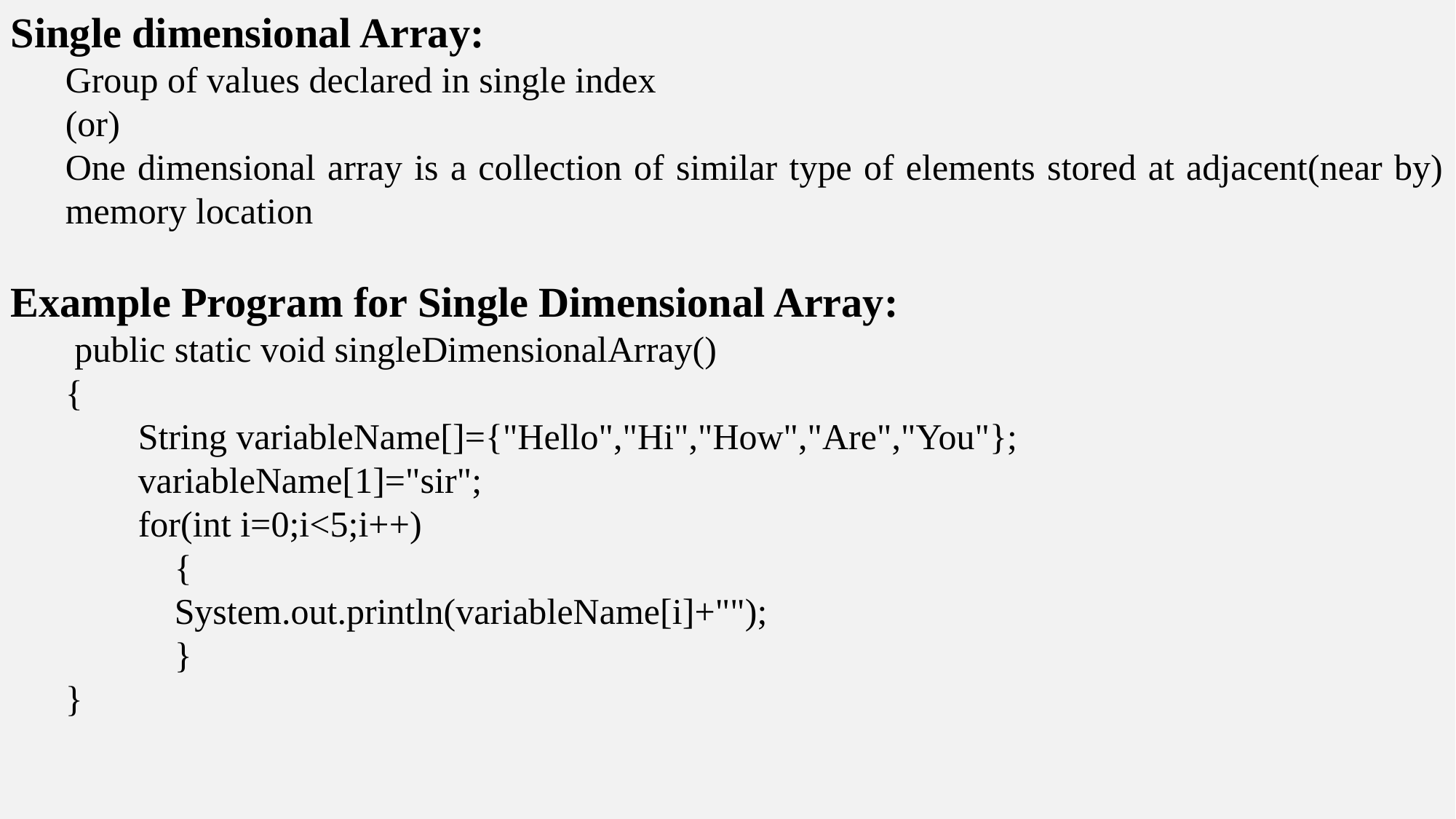

Single dimensional Array:
Group of values declared in single index
(or)
One dimensional array is a collection of similar type of elements stored at adjacent(near by) memory location

Example Program for Single Dimensional Array:
 public static void singleDimensionalArray()
{
        String variableName[]={"Hello","Hi","How","Are","You"};
        variableName[1]="sir";
        for(int i=0;i<5;i++)
	{
            System.out.println(variableName[i]+"");
            }
}